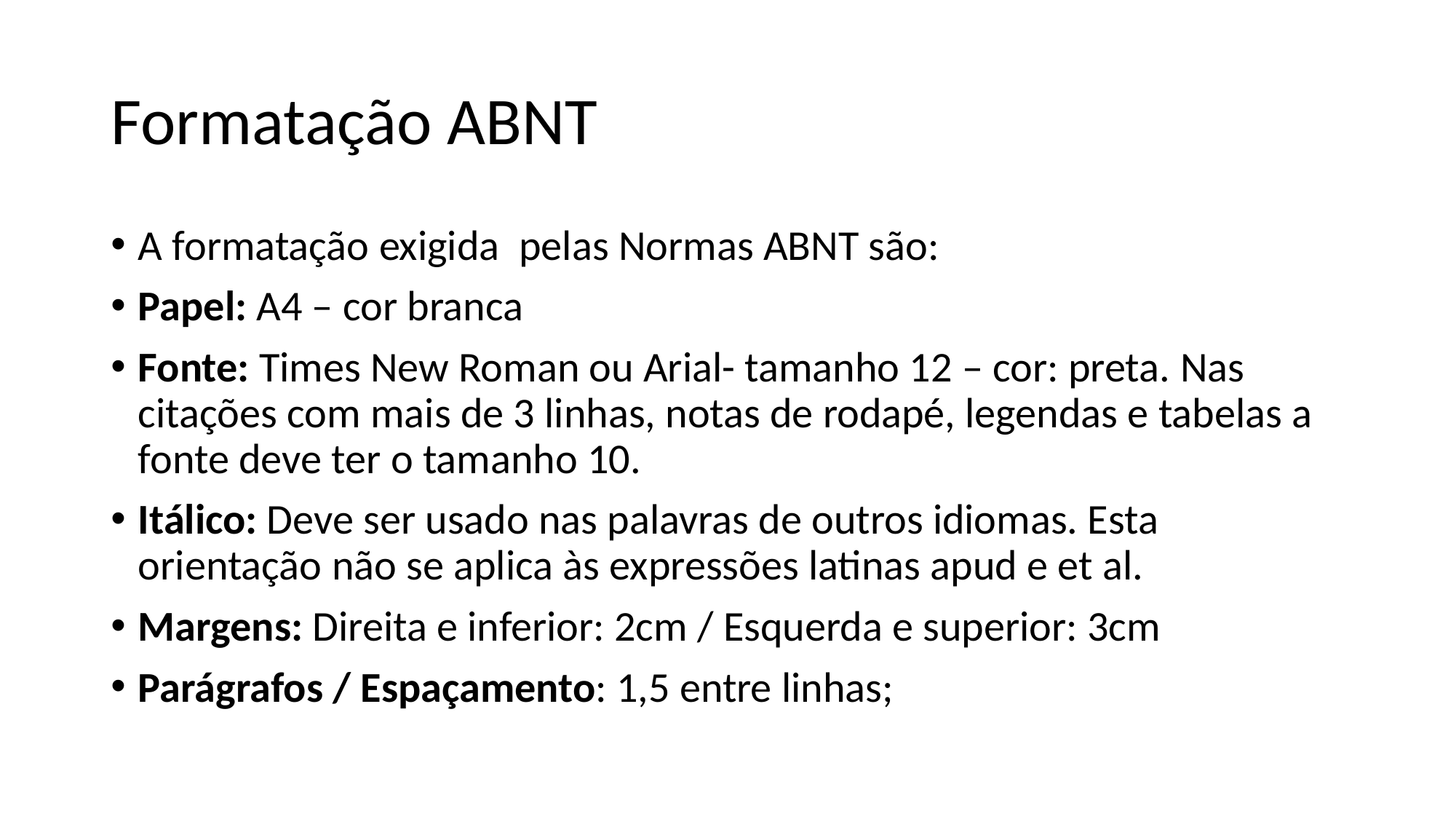

# Formatação ABNT
A formatação exigida  pelas Normas ABNT são:
Papel: A4 – cor branca
Fonte: Times New Roman ou Arial- tamanho 12 – cor: preta. Nas citações com mais de 3 linhas, notas de rodapé, legendas e tabelas a fonte deve ter o tamanho 10.
Itálico: Deve ser usado nas palavras de outros idiomas. Esta orientação não se aplica às expressões latinas apud e et al.
Margens: Direita e inferior: 2cm / Esquerda e superior: 3cm
Parágrafos / Espaçamento: 1,5 entre linhas;